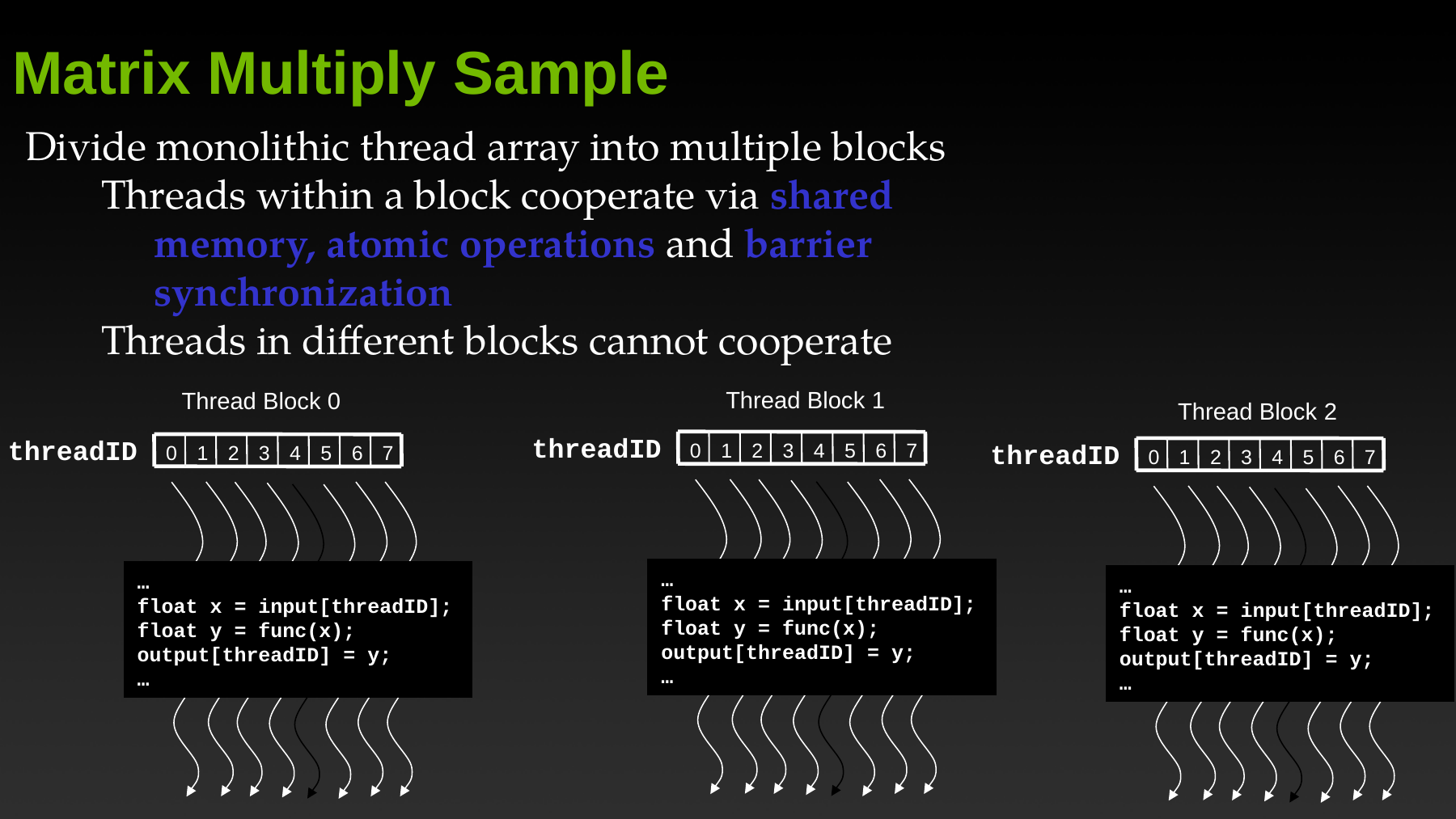

Matrix Multiply Sample
Divide monolithic thread array into multiple blocks
Threads within a block cooperate via shared memory, atomic operations and barrier synchronization
Threads in different blocks cannot cooperate

Thread Block 1
Thread Block 0
Thread Block 2
threadID

…
float x = input[threadID];
float y = func(x);
output[threadID] = y;
…
0

1

2

3

4

5

6

7

threadID

…
float x = input[threadID];
float y = func(x);
output[threadID] = y;
…
0

1

2

3

4

5

6

7

threadID

…
float x = input[threadID];
float y = func(x);
output[threadID] = y;
…
0

1

2

3

4

5

6

7